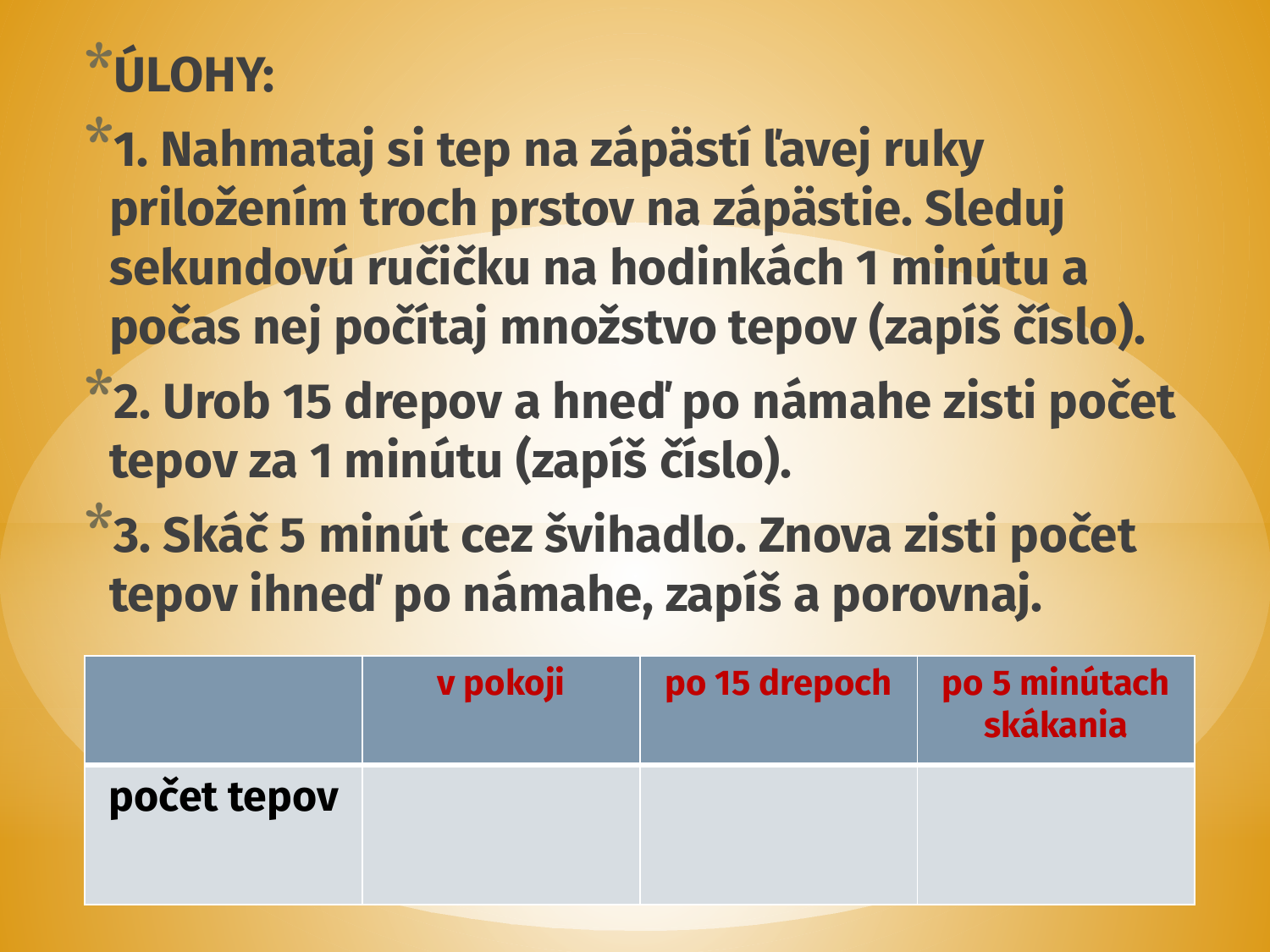

ÚLOHY:
1. Nahmataj si tep na zápästí ľavej ruky priložením troch prstov na zápästie. Sleduj sekundovú ručičku na hodinkách 1 minútu a počas nej počítaj množstvo tepov (zapíš číslo).
2. Urob 15 drepov a hneď po námahe zisti počet tepov za 1 minútu (zapíš číslo).
3. Skáč 5 minút cez švihadlo. Znova zisti počet tepov ihneď po námahe, zapíš a porovnaj.

|  | v pokoji | po 15 drepoch | po 5 minútach skákania |
| --- | --- | --- | --- |
| počet tepov |  |  |  |